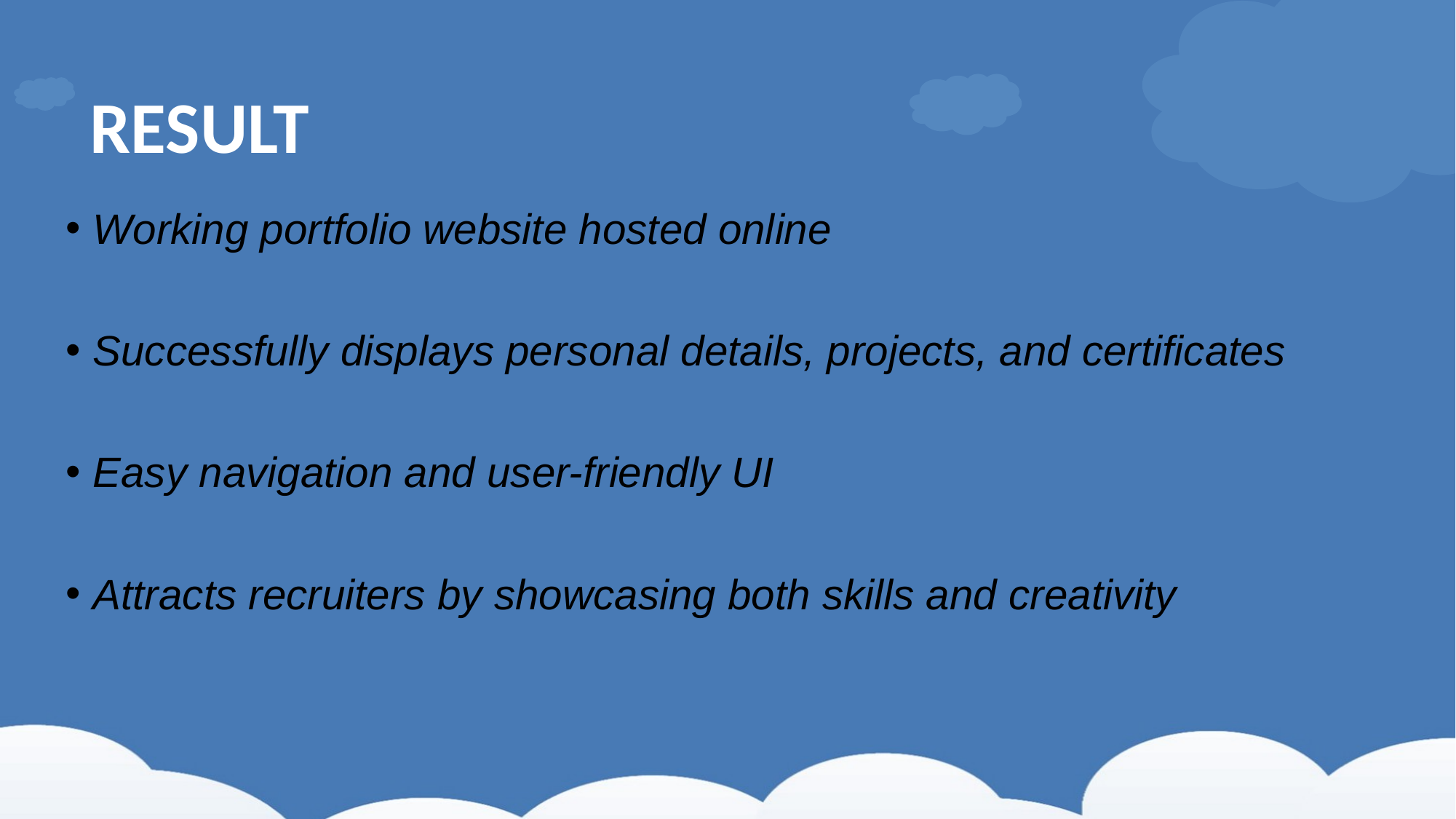

RESULT
Working portfolio website hosted online

Successfully displays personal details, projects, and certificates

Easy navigation and user-friendly UI

Attracts recruiters by showcasing both skills and creativity